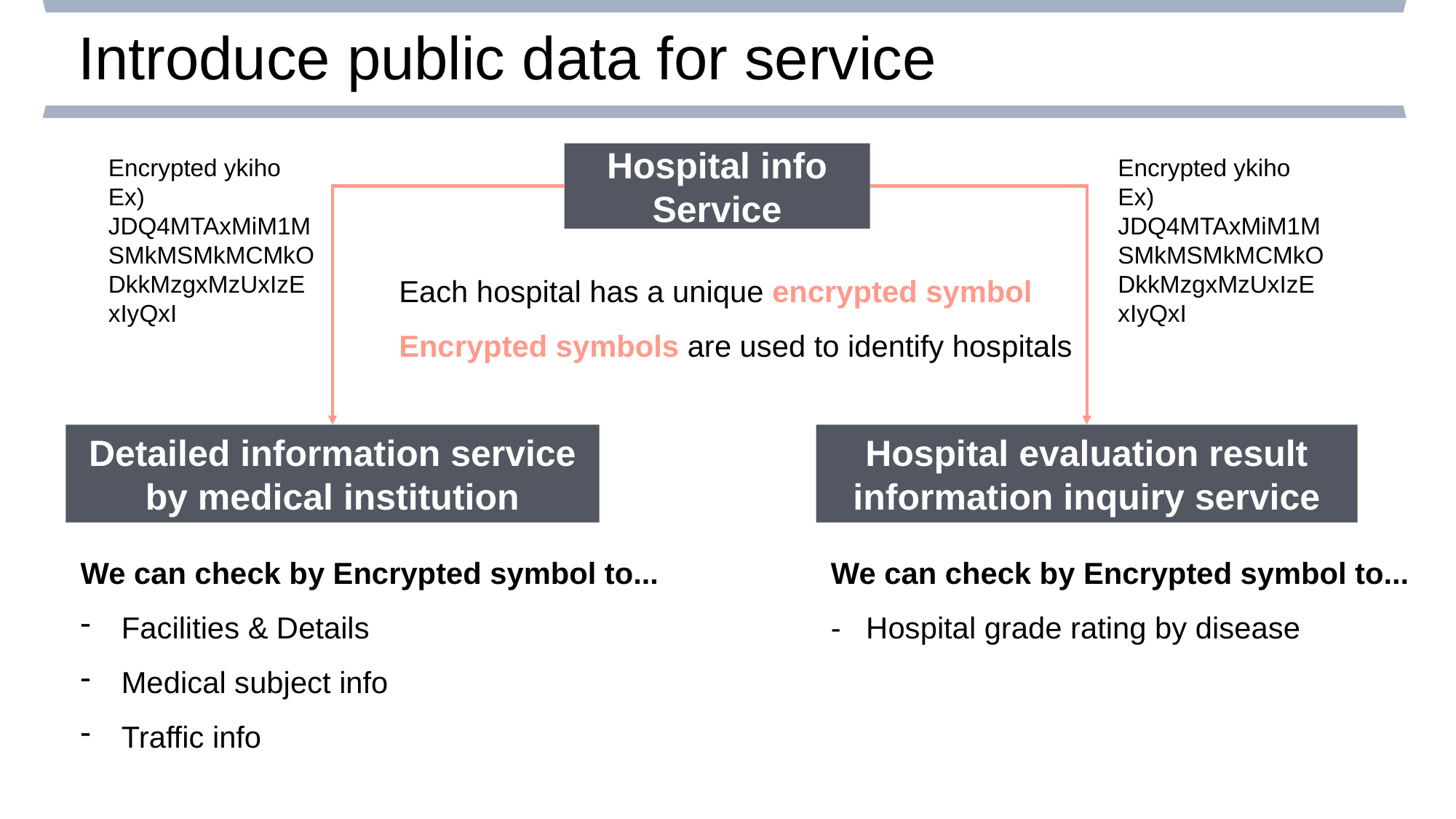

Introduce public data for service

Hospital info Service
Encrypted ykiho
Ex) JDQ4MTAxMiM1MSMkMSMkMCMkODkkMzgxMzUxIzExIyQxI
Encrypted ykiho
Ex) JDQ4MTAxMiM1MSMkMSMkMCMkODkkMzgxMzUxIzExIyQxI
Each hospital has a unique encrypted symbol
Encrypted symbols are used to identify hospitals
Detailed information service by medical institution
Hospital evaluation result information inquiry service
We can check by Encrypted symbol to...
Facilities & Details
Medical subject info
Traffic info
We can check by Encrypted symbol to...
-   Hospital grade rating by disease